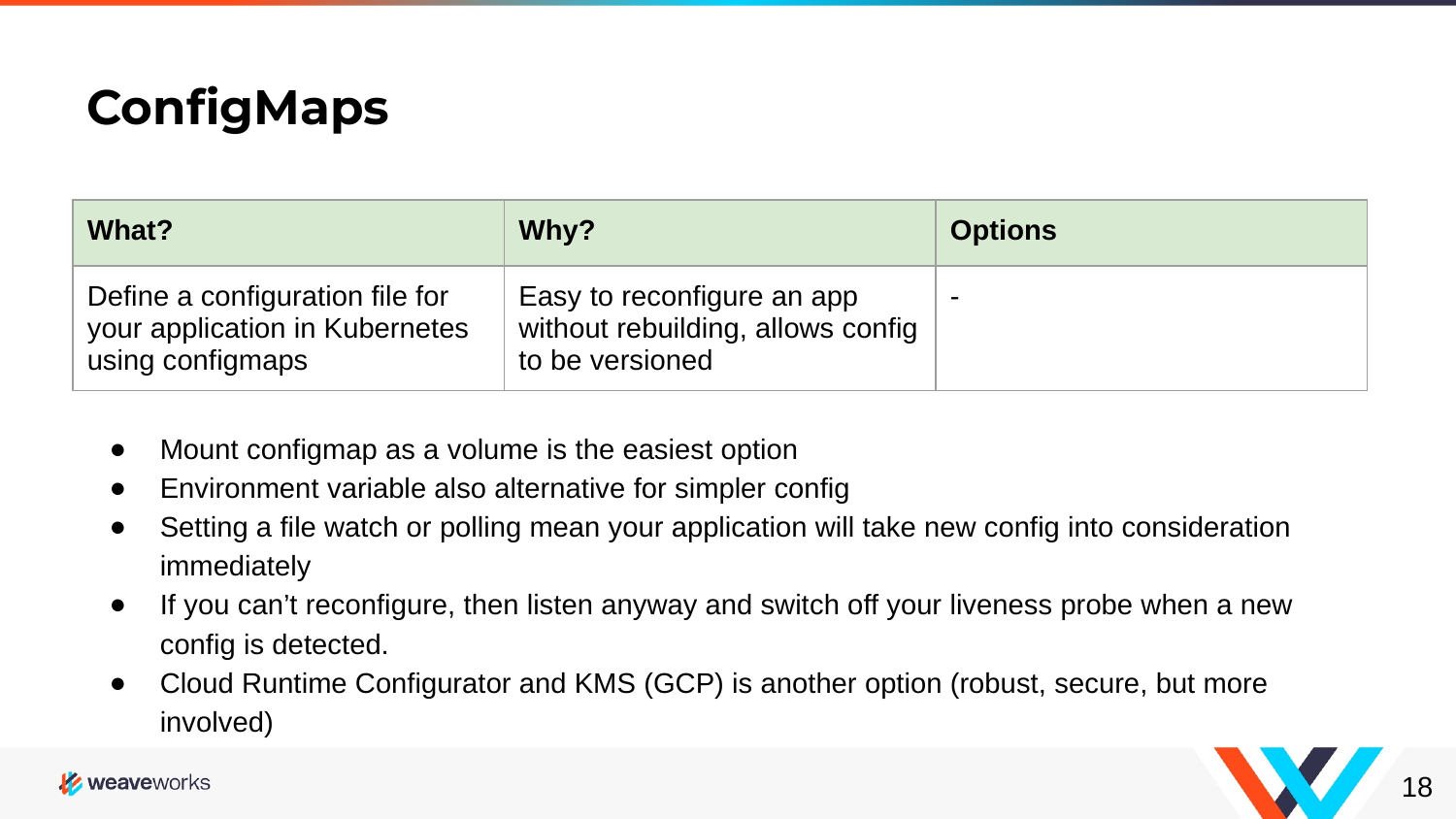

# ConfigMaps

| What? | Why? | Options |
| --- | --- | --- |
| Define a configuration file for your application in Kubernetes using configmaps | Easy to reconfigure an app without rebuilding, allows config to be versioned | - |
Mount configmap as a volume is the easiest option
Environment variable also alternative for simpler config
Setting a file watch or polling mean your application will take new config into consideration immediately
If you can’t reconfigure, then listen anyway and switch off your liveness probe when a new config is detected.
Cloud Runtime Configurator and KMS (GCP) is another option (robust, secure, but more involved)
18